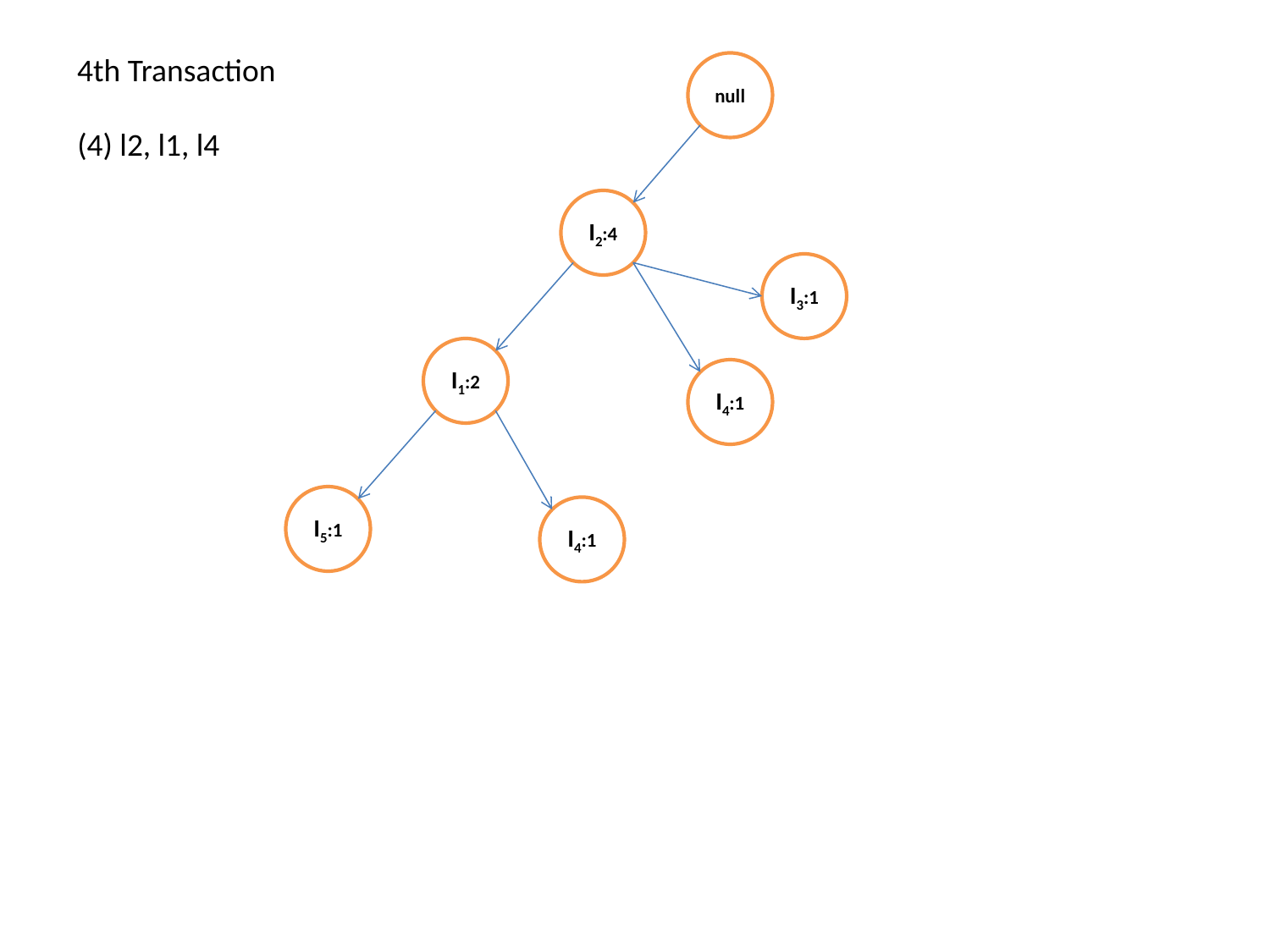

4th Transaction
null
(4) l2, l1, l4
I2:4
I3:1
I1:2
I4:1
I5:1
I4:1